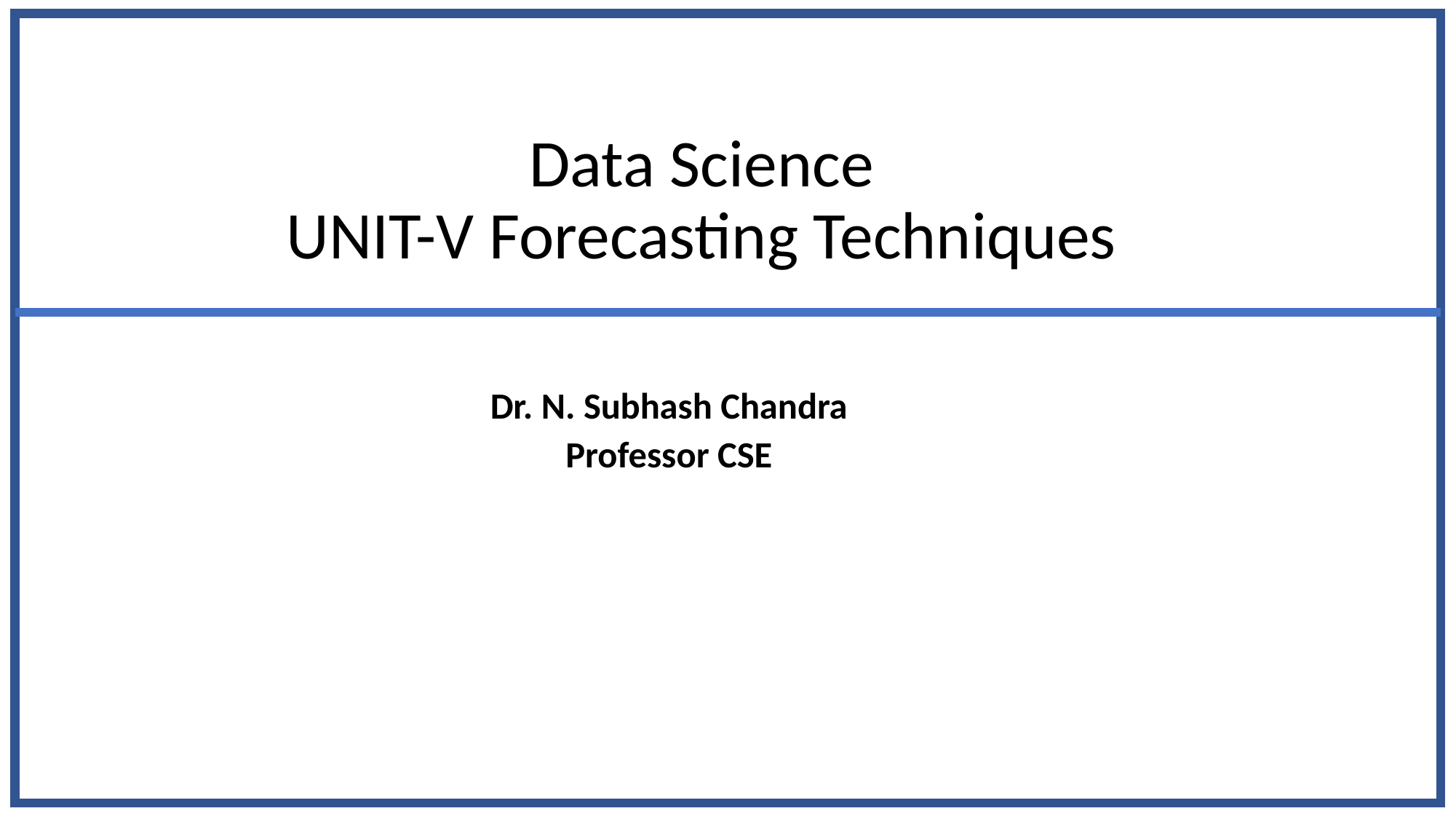

# Data Science UNIT-V Forecasting Techniques
Dr. N. Subhash Chandra
Professor CSE